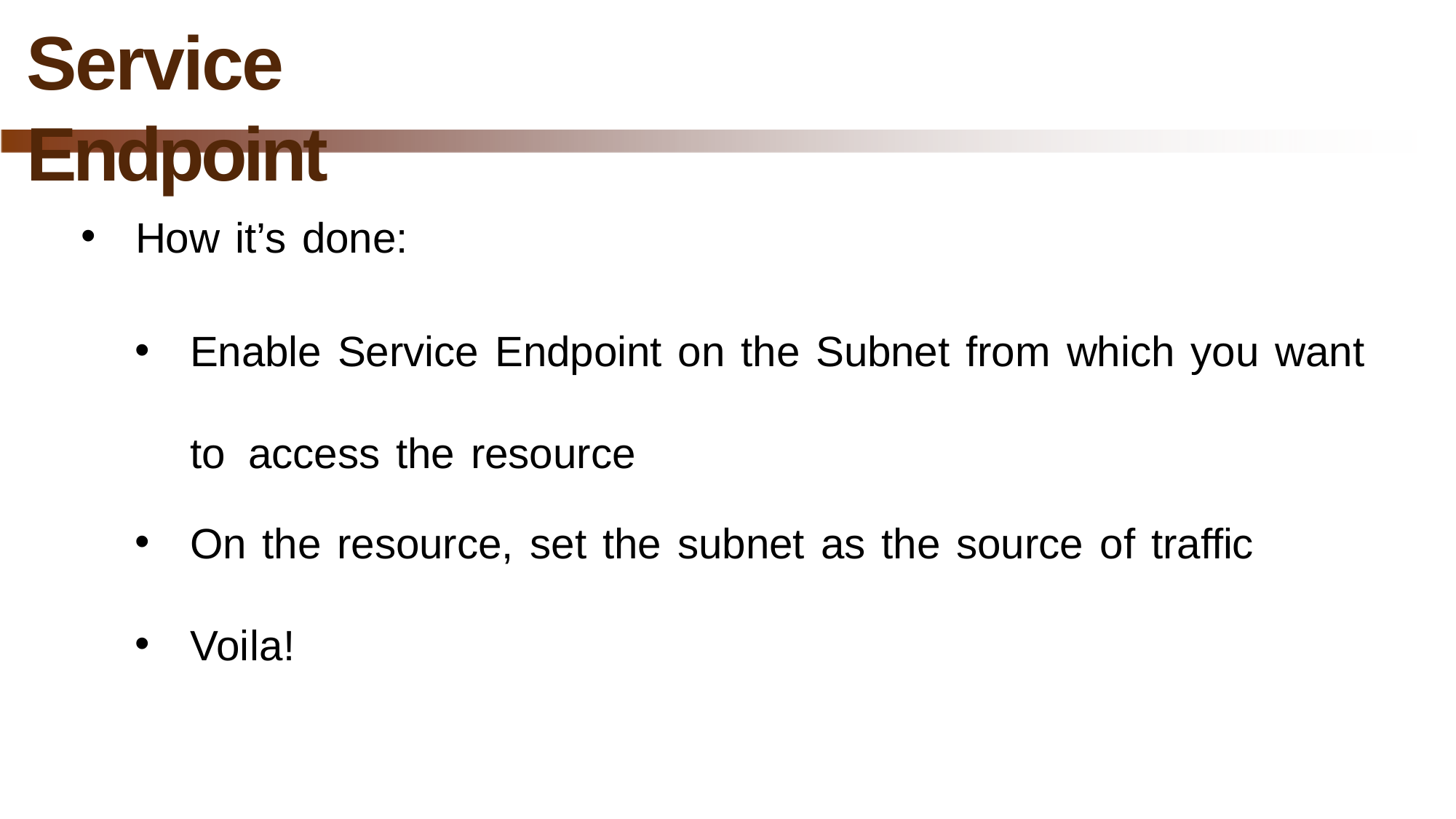

# Service Endpoint
How it’s done:
Enable Service Endpoint on the Subnet from which you want to  access the resource

On the resource, set the subnet as the source of traffic

Voila!